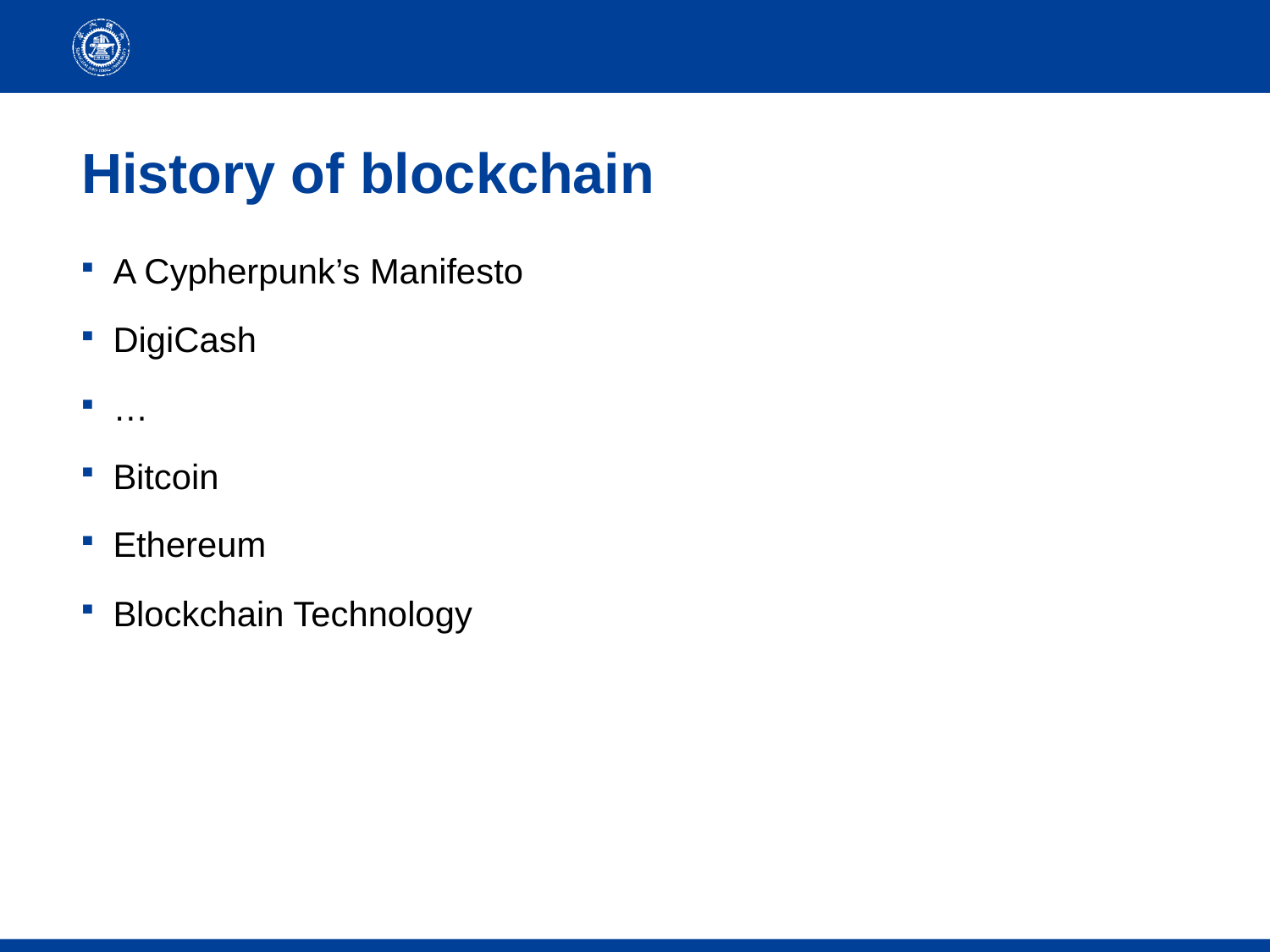

# History of blockchain
A Cypherpunk’s Manifesto
DigiCash
…
Bitcoin
Ethereum
Blockchain Technology